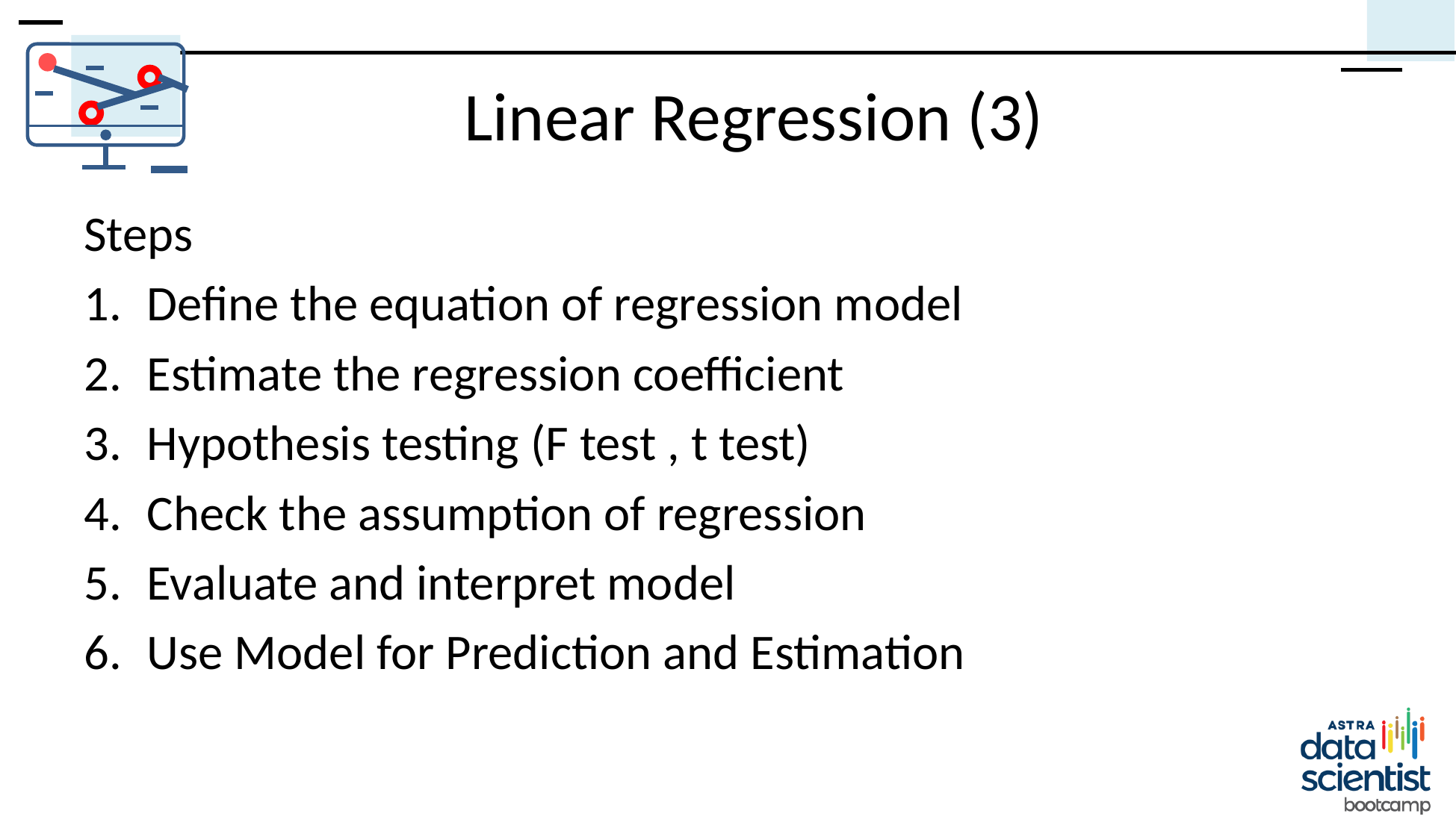

# Linear Regression (3)
Steps
Define the equation of regression model
Estimate the regression coefficient
Hypothesis testing (F test , t test)
Check the assumption of regression
Evaluate and interpret model
Use Model for Prediction and Estimation